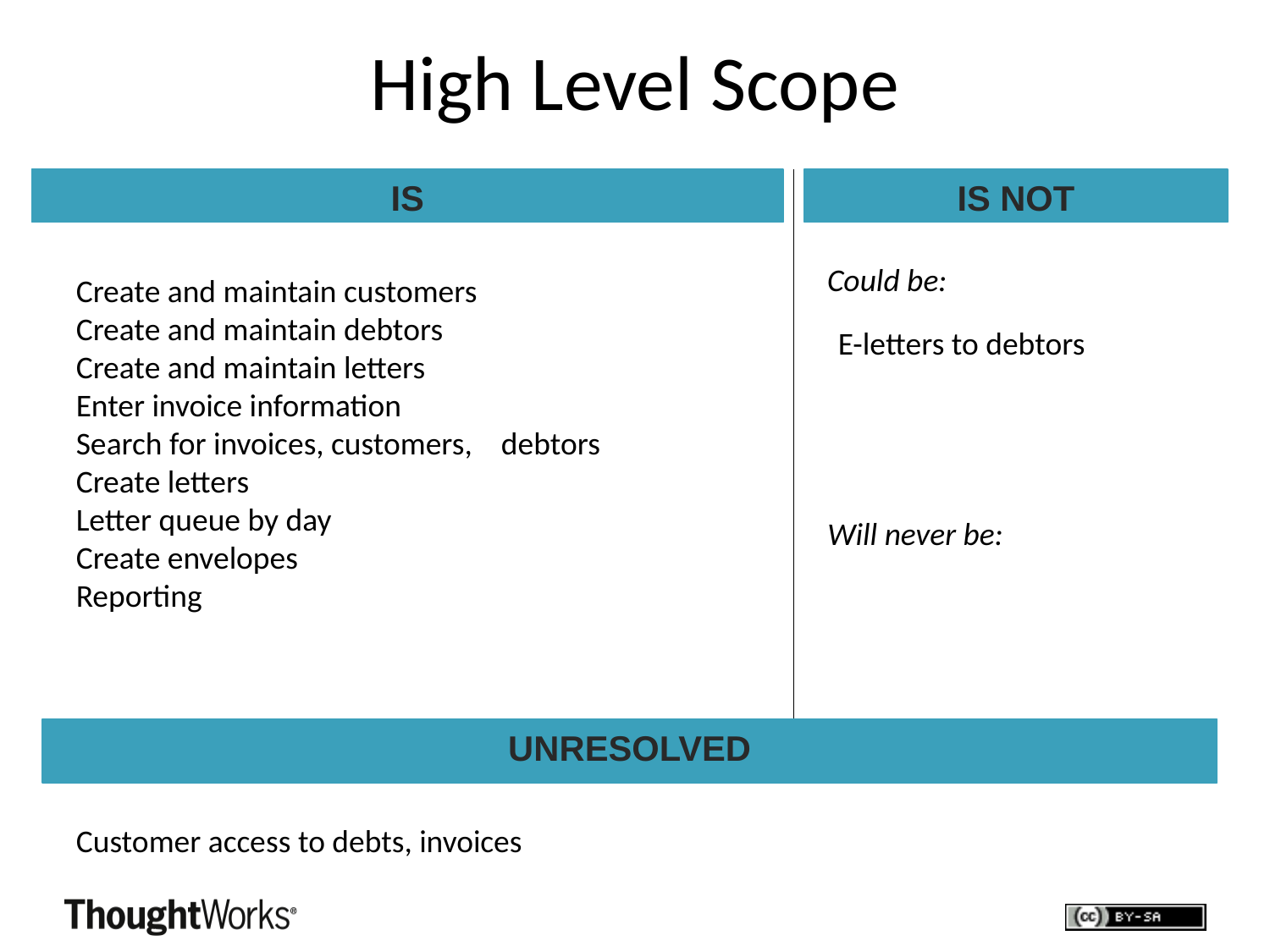

# High Level Scope
IS
IS NOT
Could be:
Create and maintain customers
Create and maintain debtors
Create and maintain letters
Enter invoice information
Search for invoices, customers,    debtors
Create letters
Letter queue by day
Create envelopes
Reporting

E-letters to debtors
Will never be:
UNRESOLVED
Customer access to debts, invoices